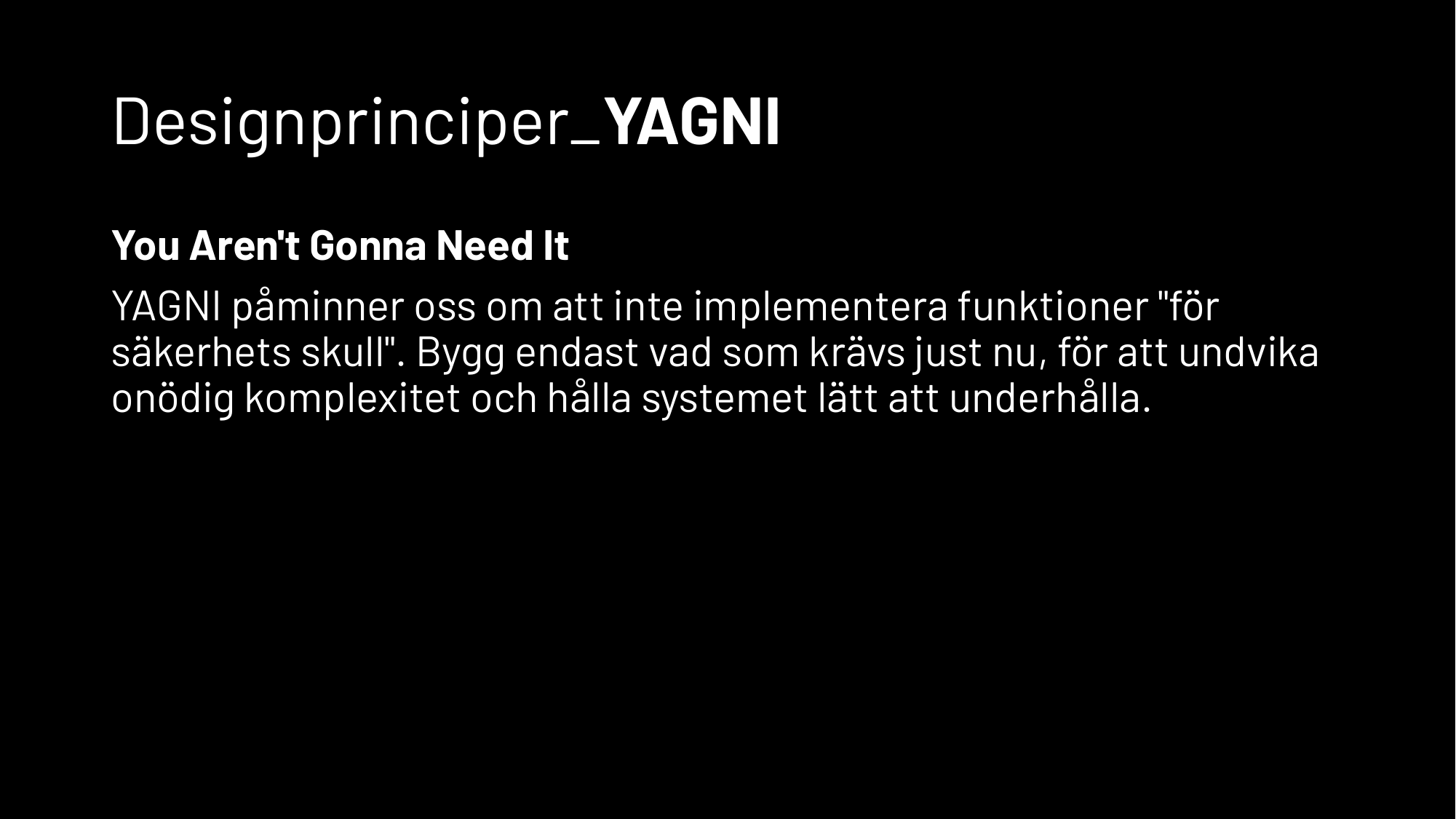

# Designprinciper_YAGNI
You Aren't Gonna Need It
YAGNI påminner oss om att inte implementera funktioner "för säkerhets skull". Bygg endast vad som krävs just nu, för att undvika onödig komplexitet och hålla systemet lätt att underhålla.